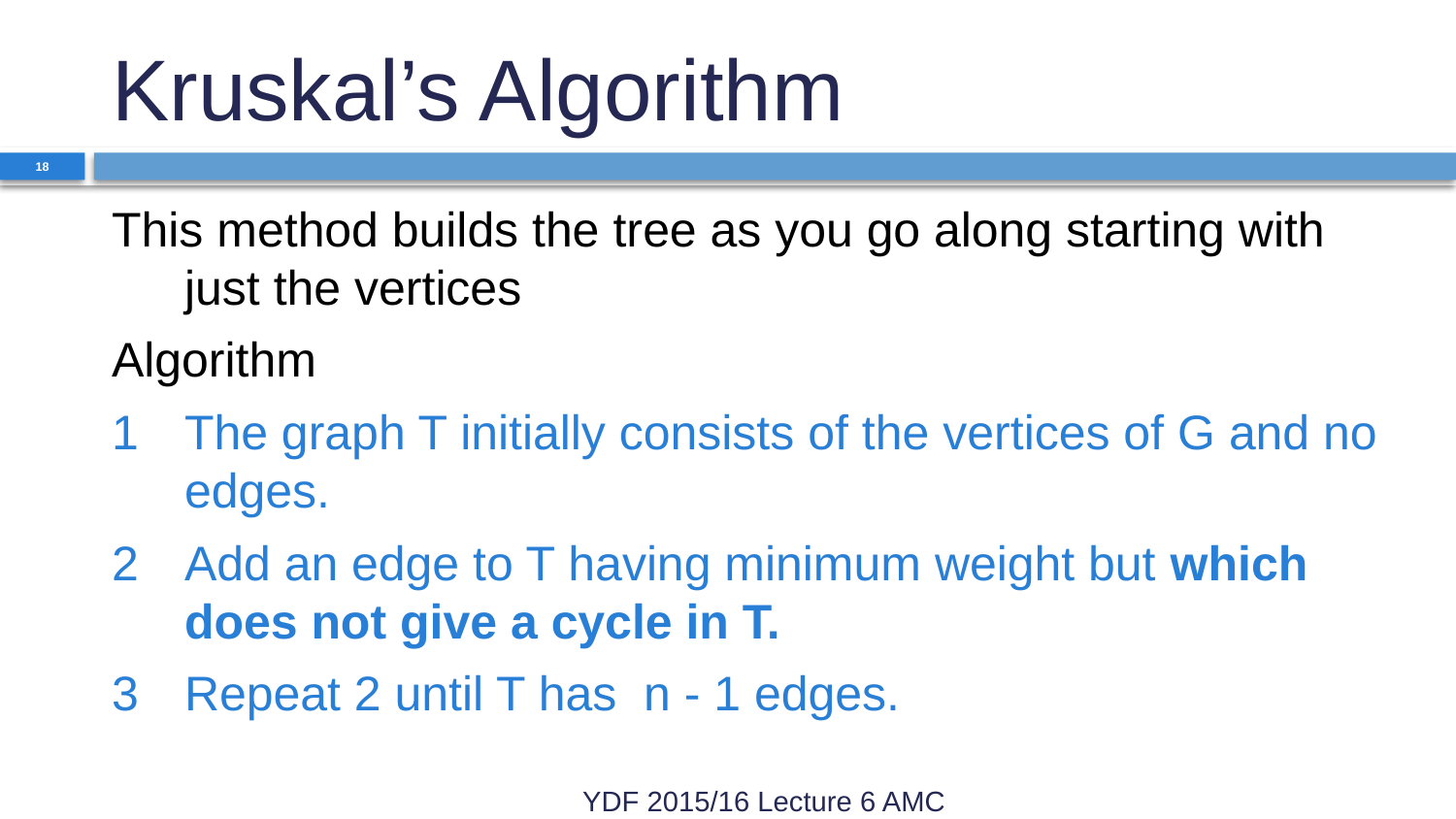

# Kruskal’s Algorithm
18
This method builds the tree as you go along starting with just the vertices
Algorithm
1	The graph T initially consists of the vertices of G and no edges.
2	Add an edge to T having minimum weight but which does not give a cycle in T.
3	Repeat 2 until T has  n - 1 edges.

YDF 2015/16 Lecture 6 AMC